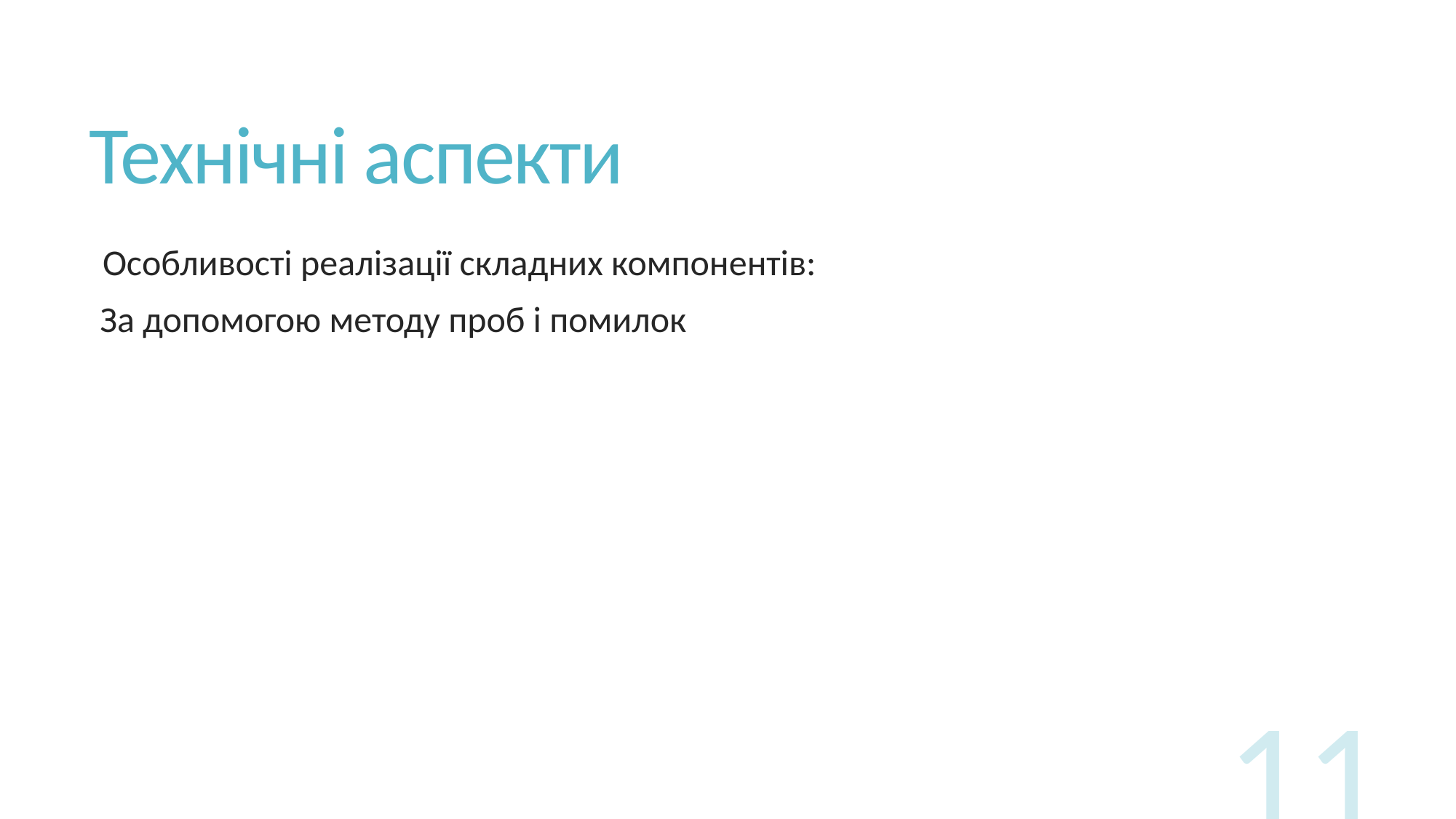

# Технічні аспекти
Особливості реалізації складних компонентів:
 За допомогою методу проб і помилок
11